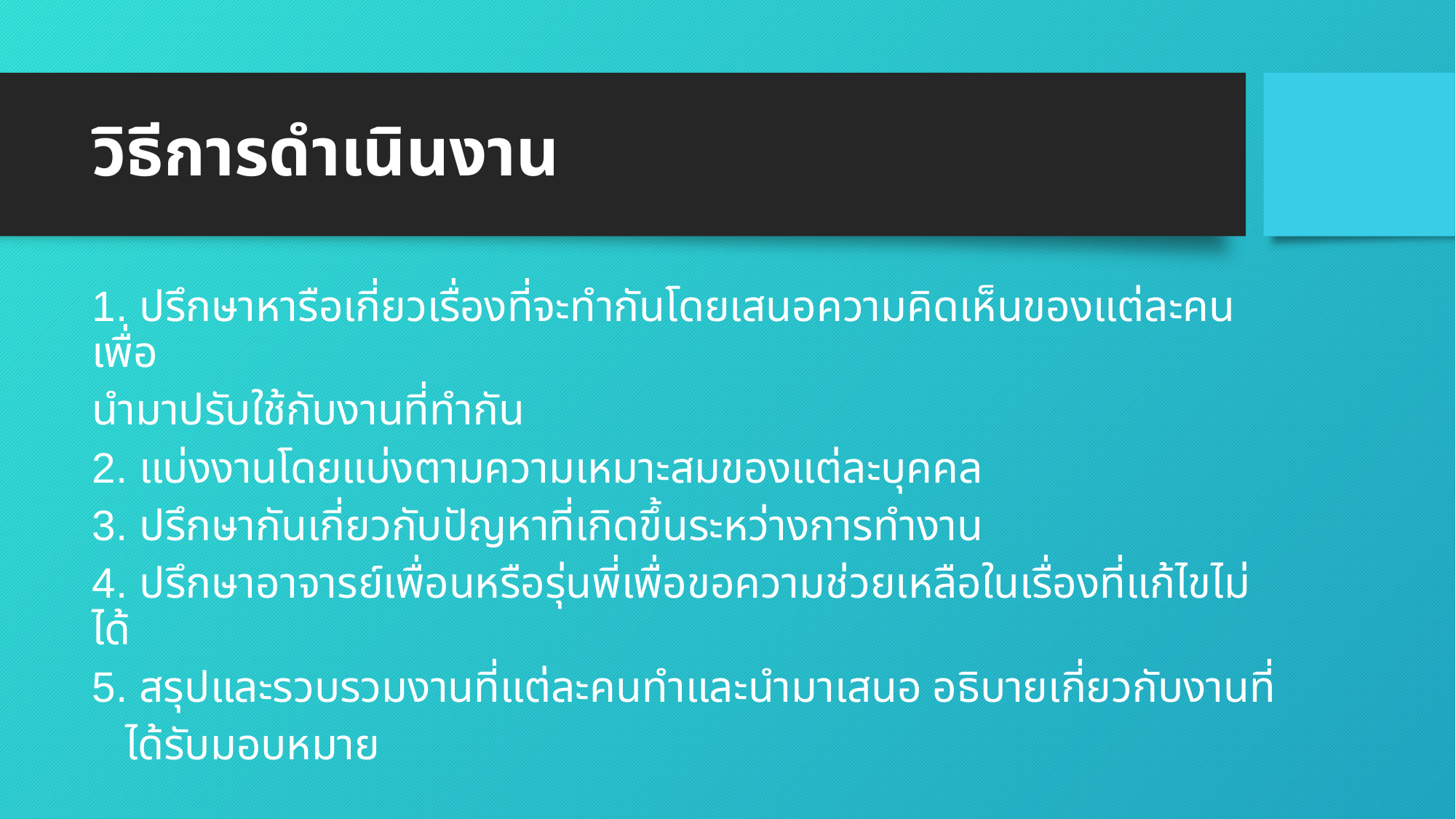

# วิธีการดำเนินงาน
1. ปรึกษาหารือเกี่ยวเรื่องที่จะทำกันโดยเสนอความคิดเห็นของแต่ละคนเพื่อ
นำมาปรับใช้กับงานที่ทำกัน
2. แบ่งงานโดยแบ่งตามความเหมาะสมของแต่ละบุคคล
3. ปรึกษากันเกี่ยวกับปัญหาที่เกิดขึ้นระหว่างการทำงาน
4. ปรึกษาอาจารย์เพื่อนหรือรุ่นพี่เพื่อขอความช่วยเหลือในเรื่องที่แก้ไขไม่ได้
5. สรุปและรวบรวมงานที่แต่ละคนทำและนำมาเสนอ อธิบายเกี่ยวกับงานที่
   ได้รับมอบหมาย